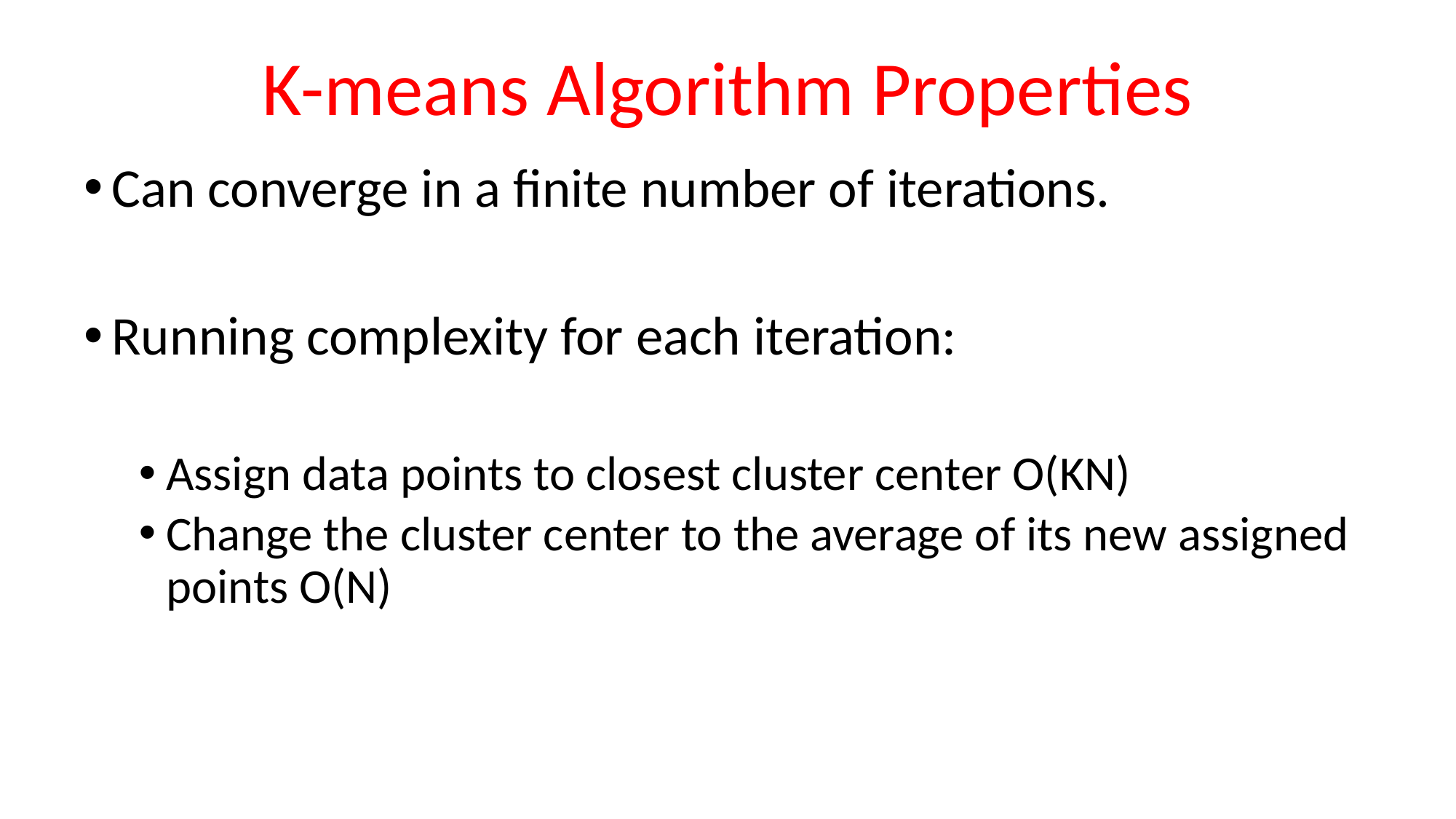

# K-means Algorithm Properties
Can converge in a finite number of iterations.

Running complexity for each iteration:

Assign data points to closest cluster center O(KN)
Change the cluster center to the average of its new assigned points O(N)